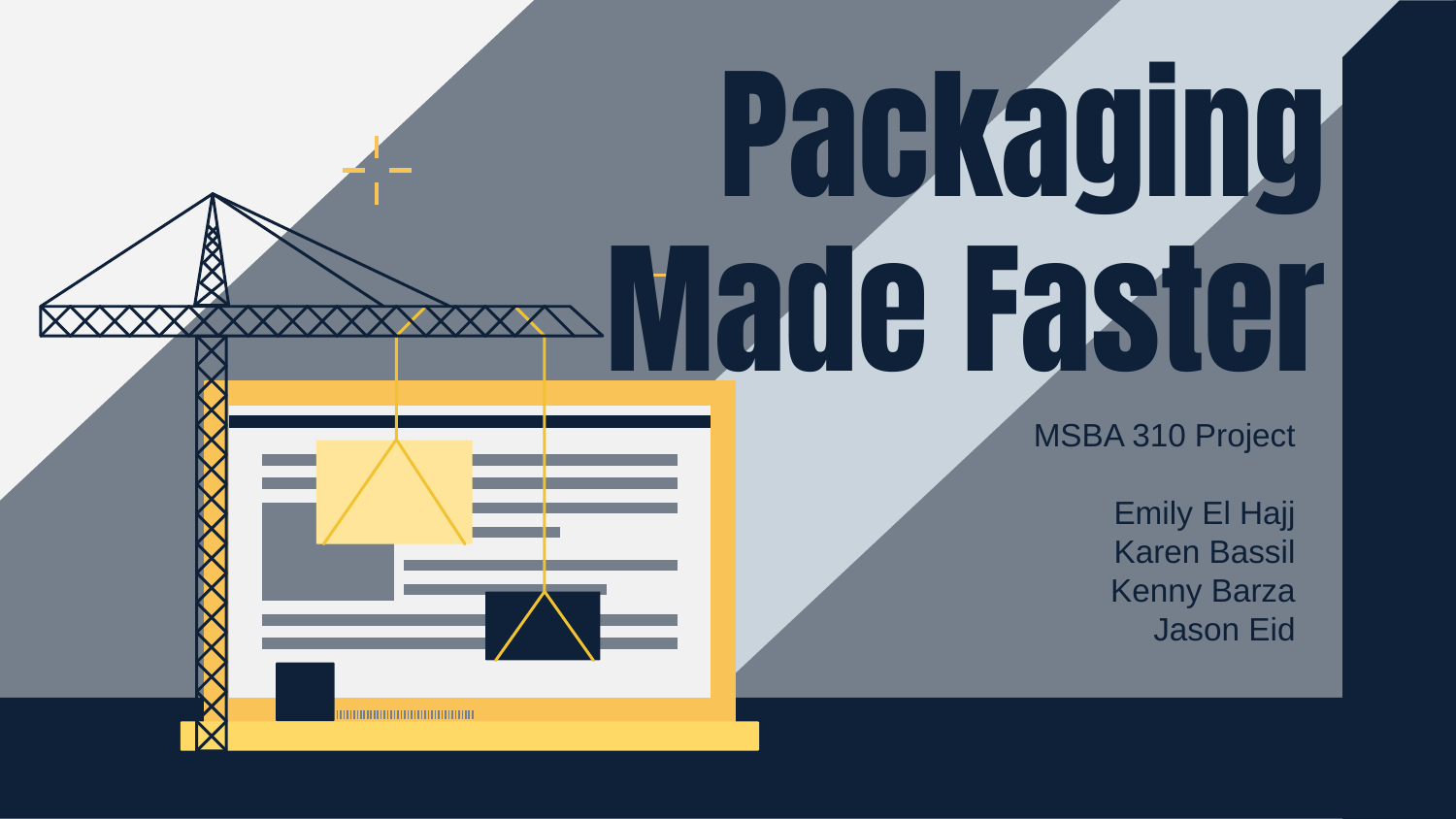

# Packaging Made Faster

MSBA 310 Project

Emily El Hajj
Karen Bassil
Kenny Barza
Jason Eid